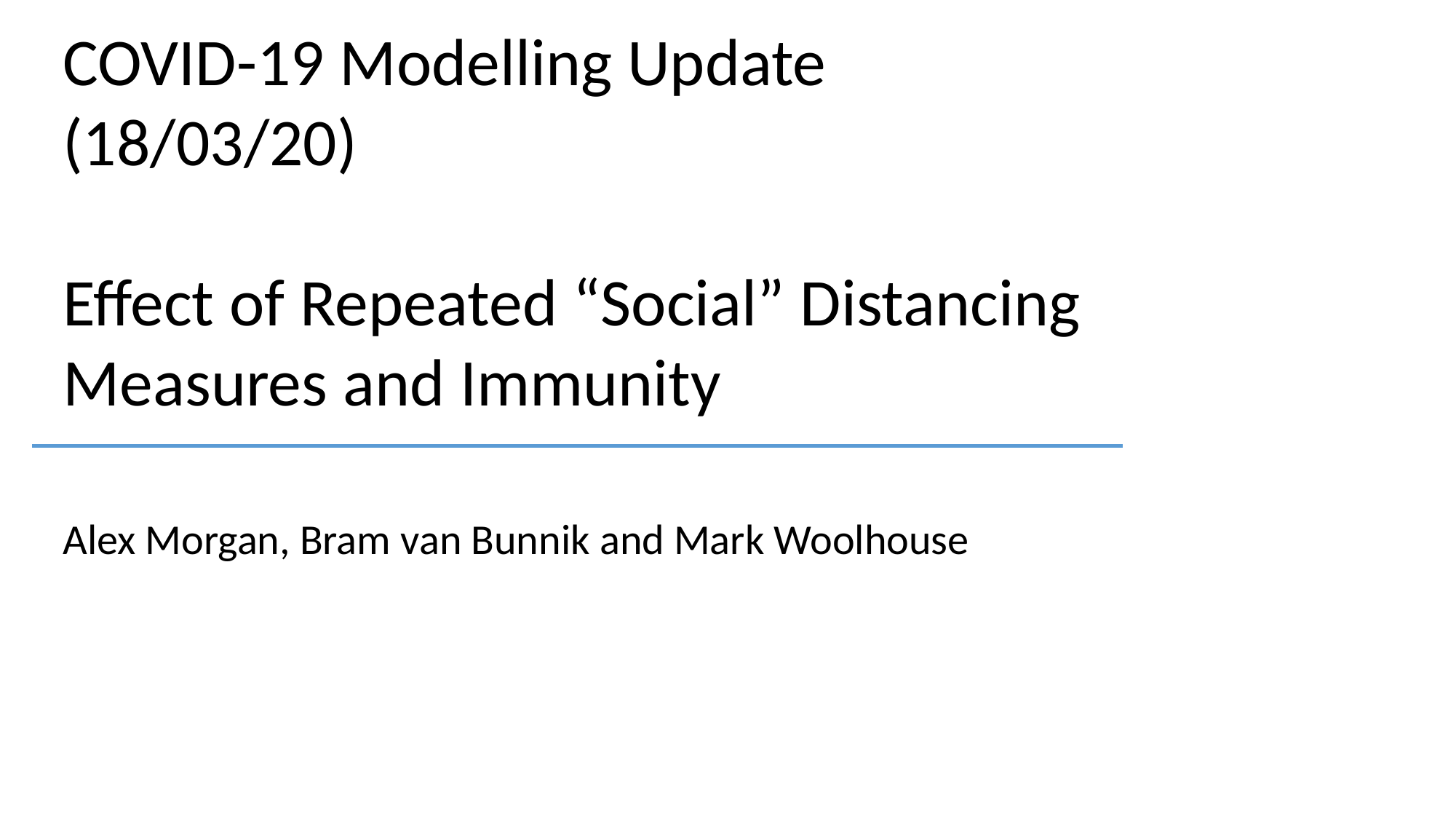

# COVID-19 Modelling Update (18/03/20) Effect of Repeated “Social” Distancing Measures and Immunity
Alex Morgan, Bram van Bunnik and Mark Woolhouse